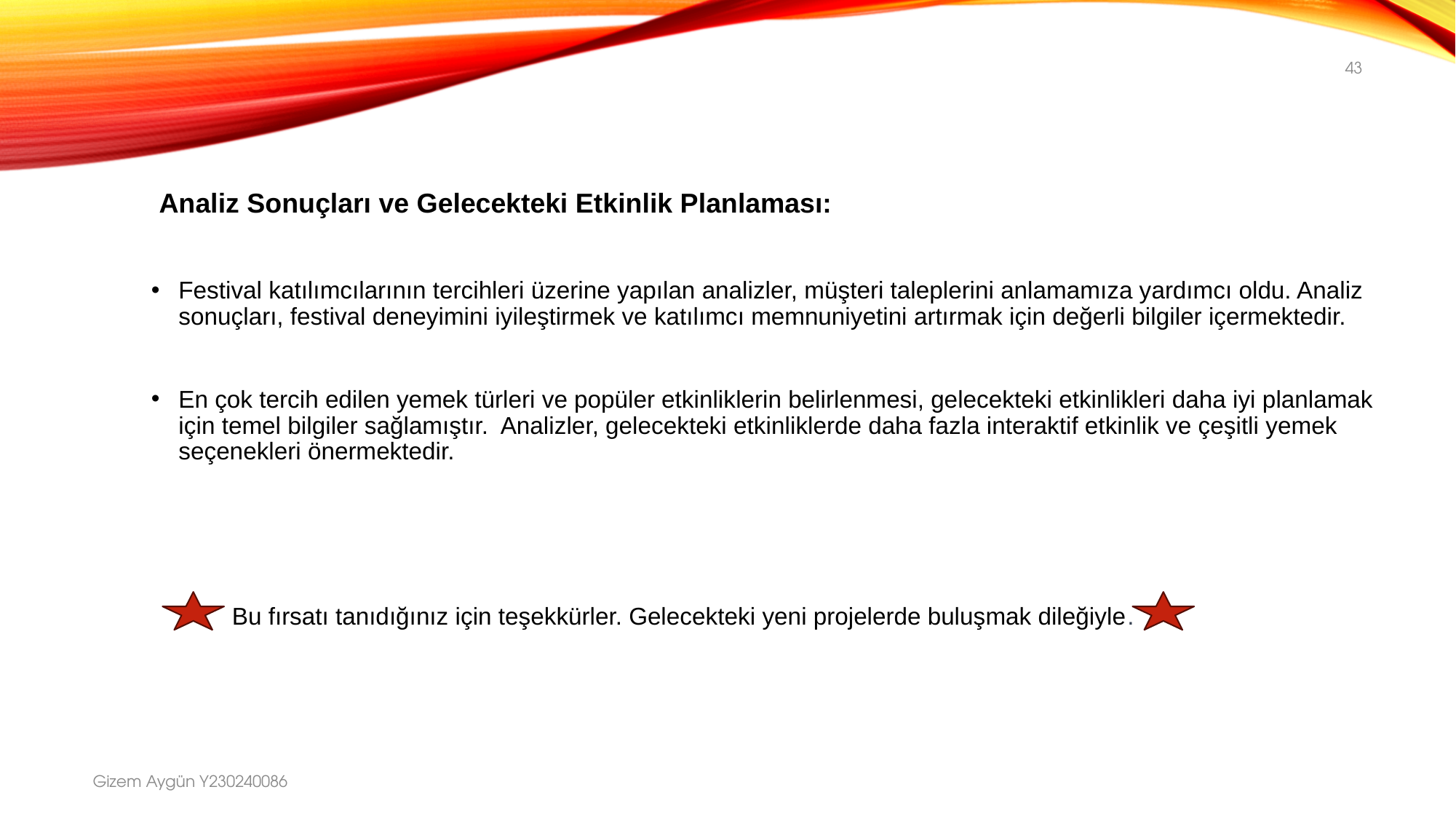

43
 Analiz Sonuçları ve Gelecekteki Etkinlik Planlaması:

Festival katılımcılarının tercihleri üzerine yapılan analizler, müşteri taleplerini anlamamıza yardımcı oldu. Analiz sonuçları, festival deneyimini iyileştirmek ve katılımcı memnuniyetini artırmak için değerli bilgiler içermektedir.

En çok tercih edilen yemek türleri ve popüler etkinliklerin belirlenmesi, gelecekteki etkinlikleri daha iyi planlamak için temel bilgiler sağlamıştır.  Analizler, gelecekteki etkinliklerde daha fazla interaktif etkinlik ve çeşitli yemek seçenekleri önermektedir.

            Bu fırsatı tanıdığınız için teşekkürler. Gelecekteki yeni projelerde buluşmak dileğiyle.

Gizem Aygün Y230240086